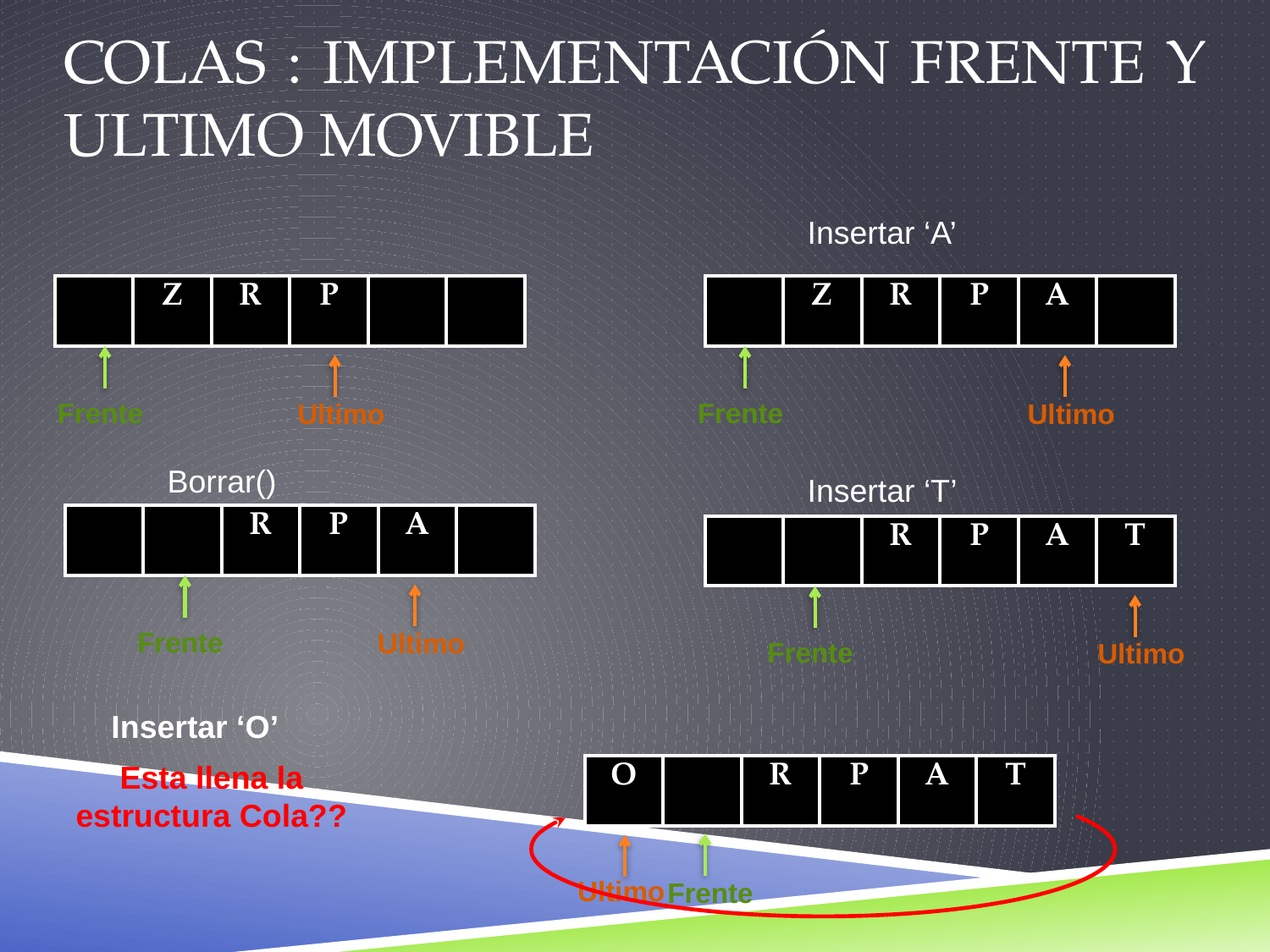

# COLAS : Implementación FRENTE Y ULTIMO MOVIBLE
Insertar ‘A’
|  | Z | R | P |  |  |
| --- | --- | --- | --- | --- | --- |
|  | Z | R | P | A |  |
| --- | --- | --- | --- | --- | --- |
Frente
Frente
Ultimo
Ultimo
Borrar()
Insertar ‘T’
|  |  | R | P | A |  |
| --- | --- | --- | --- | --- | --- |
|  |  | R | P | A | T |
| --- | --- | --- | --- | --- | --- |
Frente
Ultimo
Frente
Ultimo
Insertar ‘O’
Esta llena la estructura Cola??
| O |  | R | P | A | T |
| --- | --- | --- | --- | --- | --- |

Ultimo
Frente